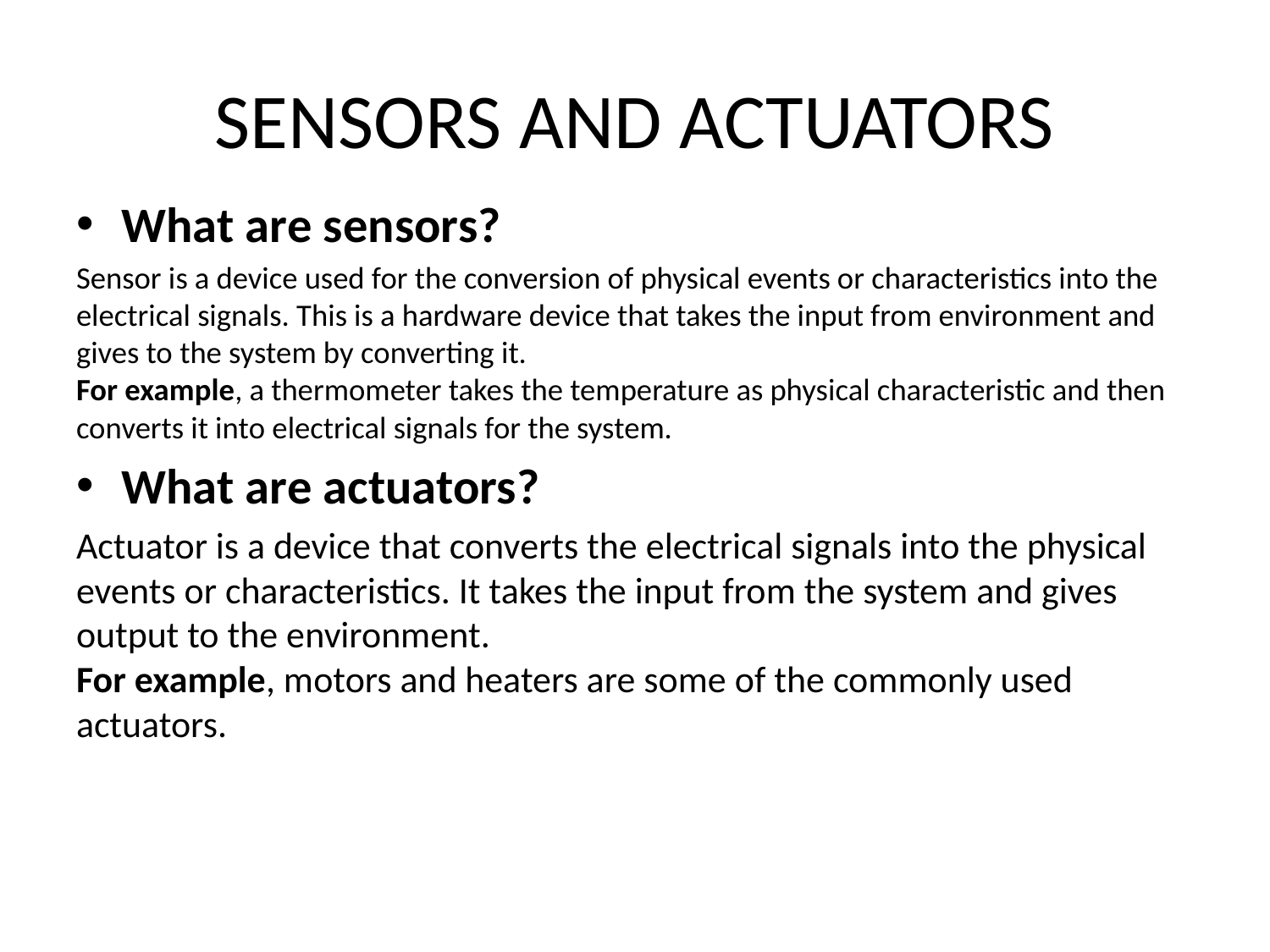

# SENSORS AND ACTUATORS
What are sensors?
Sensor is a device used for the conversion of physical events or characteristics into the electrical signals. This is a hardware device that takes the input from environment and gives to the system by converting it.
For example, a thermometer takes the temperature as physical characteristic and then converts it into electrical signals for the system.
What are actuators?
Actuator is a device that converts the electrical signals into the physical events or characteristics. It takes the input from the system and gives output to the environment.
For example, motors and heaters are some of the commonly used actuators.